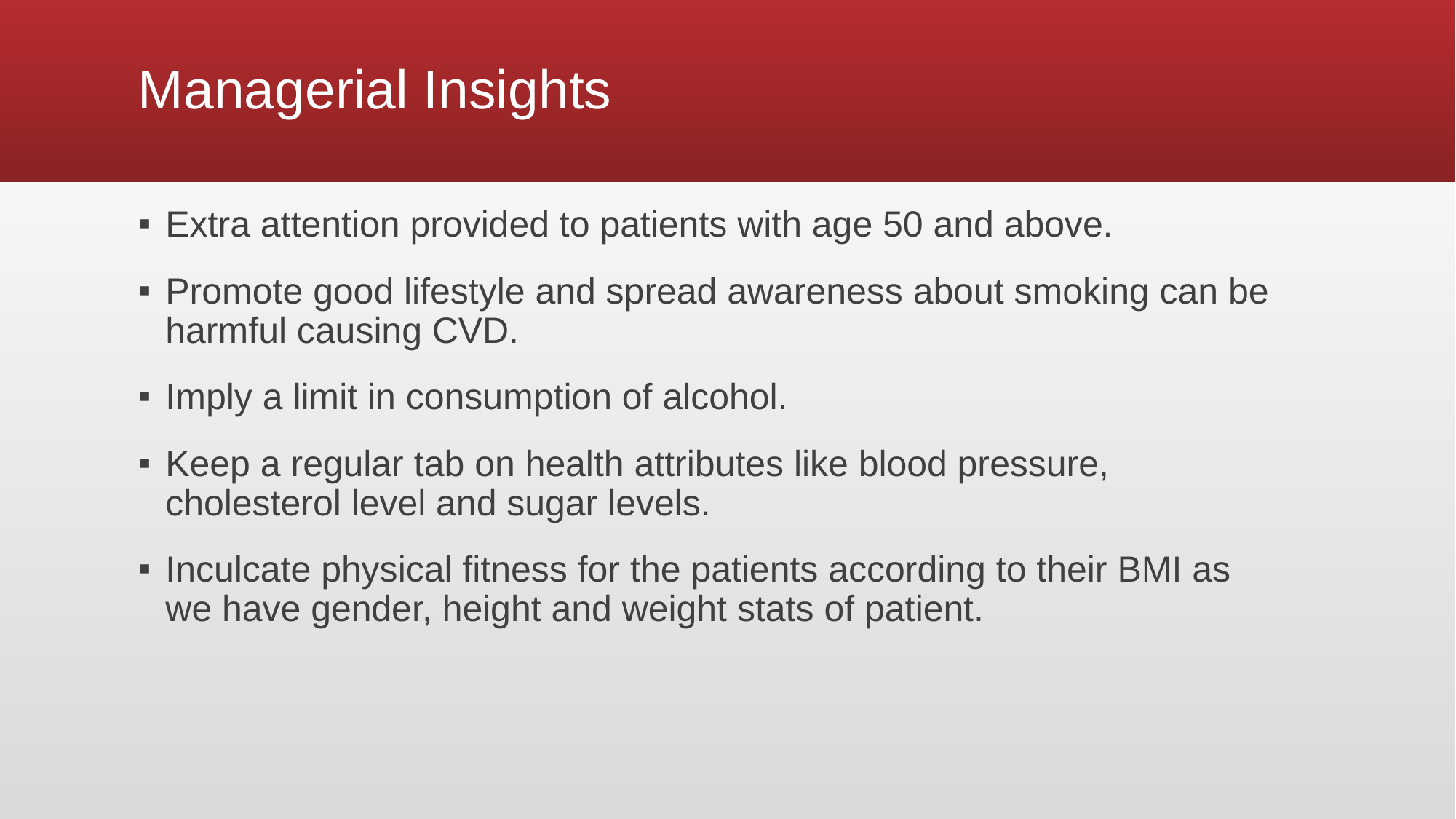

# Managerial Insights
Extra attention provided to patients with age 50 and above.
Promote good lifestyle and spread awareness about smoking can be harmful causing CVD.
Imply a limit in consumption of alcohol.
Keep a regular tab on health attributes like blood pressure, cholesterol level and sugar levels.
Inculcate physical fitness for the patients according to their BMI as we have gender, height and weight stats of patient.